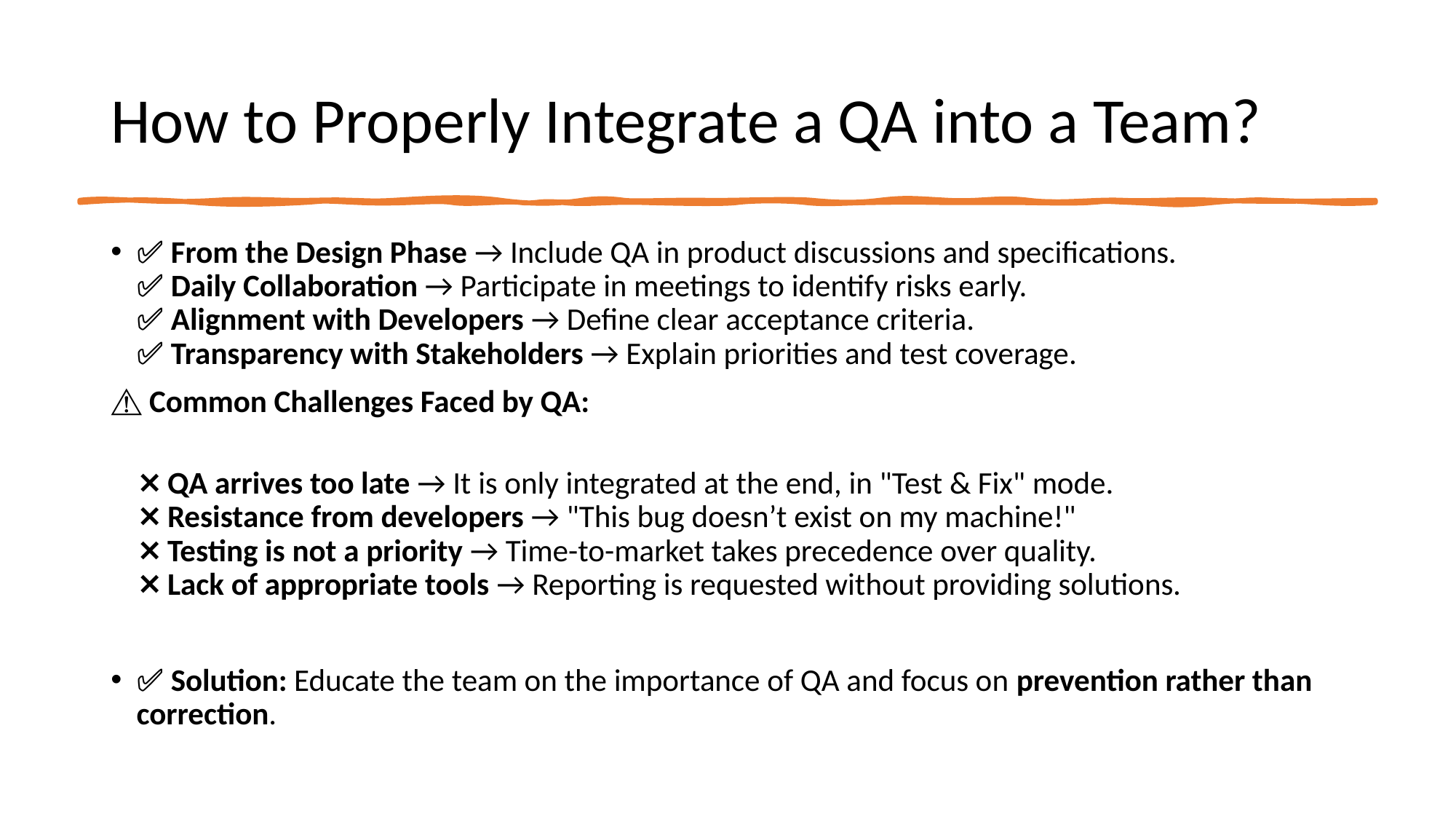

# How to Properly Integrate a QA into a Team?

✅ From the Design Phase → Include QA in product discussions and specifications.
✅ Daily Collaboration → Participate in meetings to identify risks early.
✅ Alignment with Developers → Define clear acceptance criteria.
✅ Transparency with Stakeholders → Explain priorities and test coverage.
⚠️ Common Challenges Faced by QA:
    ❌ QA arrives too late → It is only integrated at the end, in "Test & Fix" mode.
    ❌ Resistance from developers → "This bug doesn’t exist on my machine!"
    ❌ Testing is not a priority → Time-to-market takes precedence over quality.
    ❌ Lack of appropriate tools → Reporting is requested without providing solutions.

✅ Solution: Educate the team on the importance of QA and focus on prevention rather than correction.